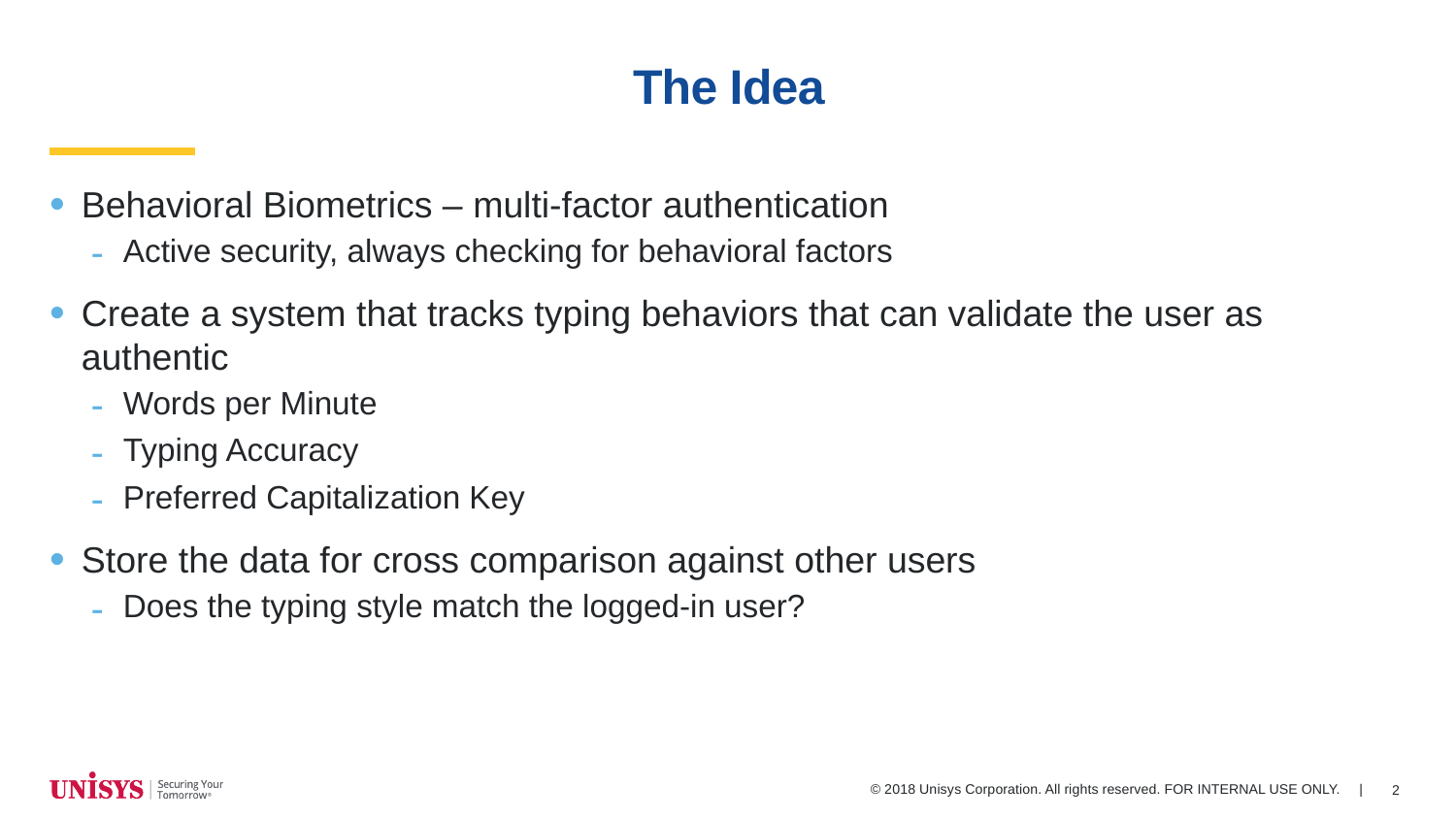

# The Idea
Behavioral Biometrics – multi-factor authentication
Active security, always checking for behavioral factors
Create a system that tracks typing behaviors that can validate the user as authentic
Words per Minute
Typing Accuracy
Preferred Capitalization Key
Store the data for cross comparison against other users
Does the typing style match the logged-in user?